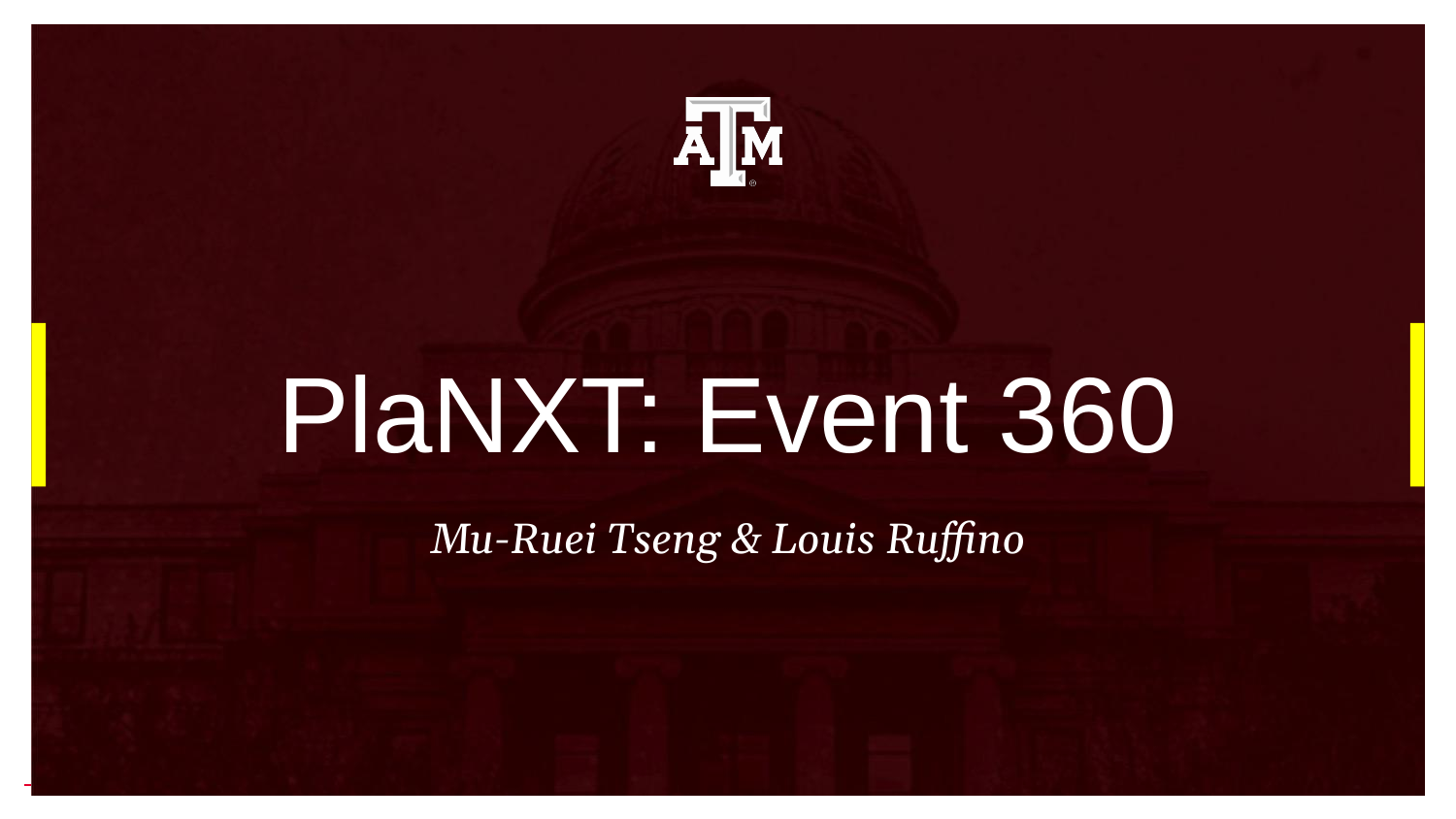

# PlaNXT: Event 360
Mu-Ruei Tseng & Louis Ruffino